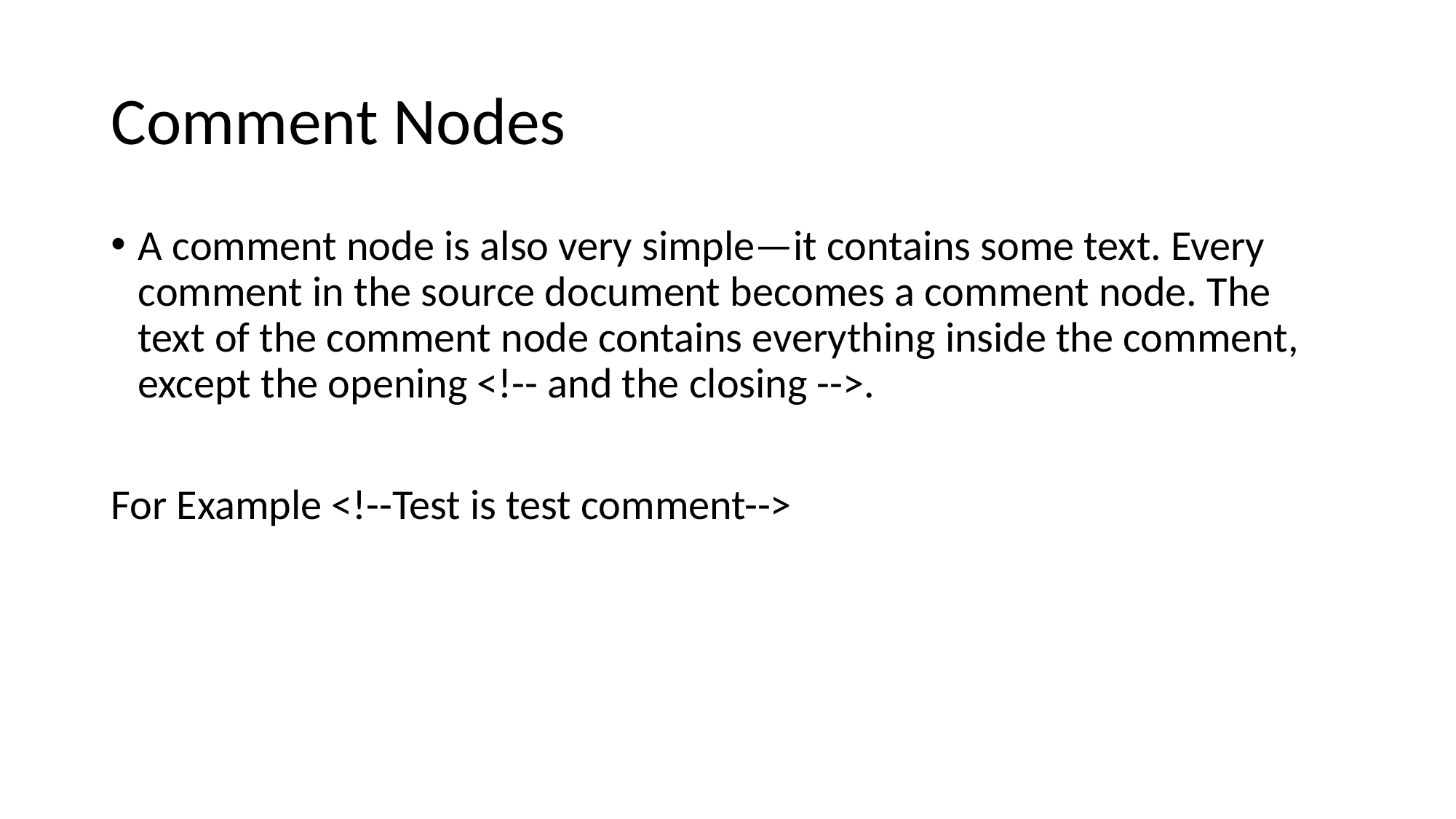

# Comment Nodes
A comment node is also very simple—it contains some text. Every comment in the source document becomes a comment node. The text of the comment node contains everything inside the comment, except the opening <!-- and the closing -->.

For Example <!--Test is test comment-->